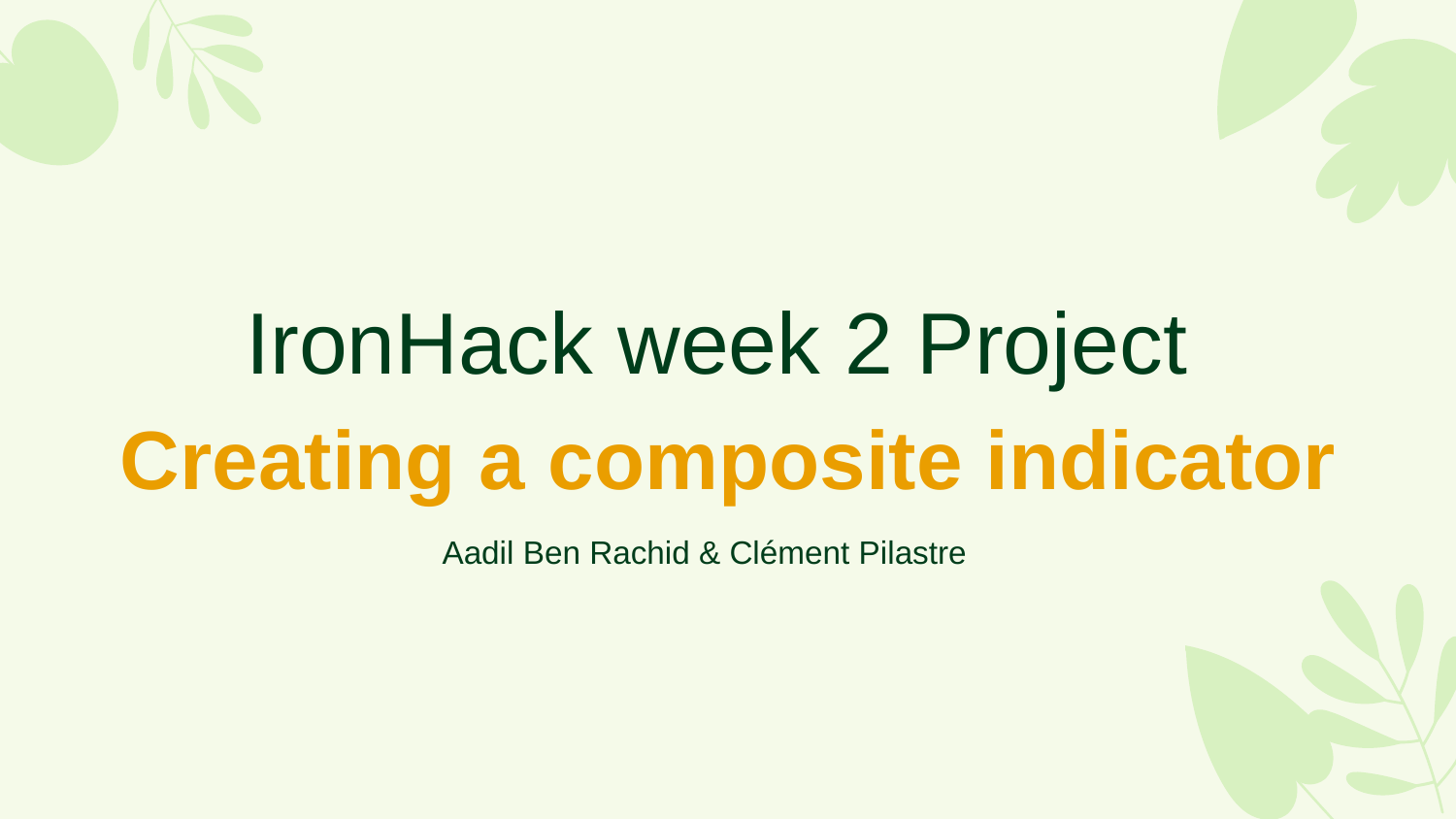

# IronHack week 2 Project
Creating a composite indicator
Aadil Ben Rachid & Clément Pilastre